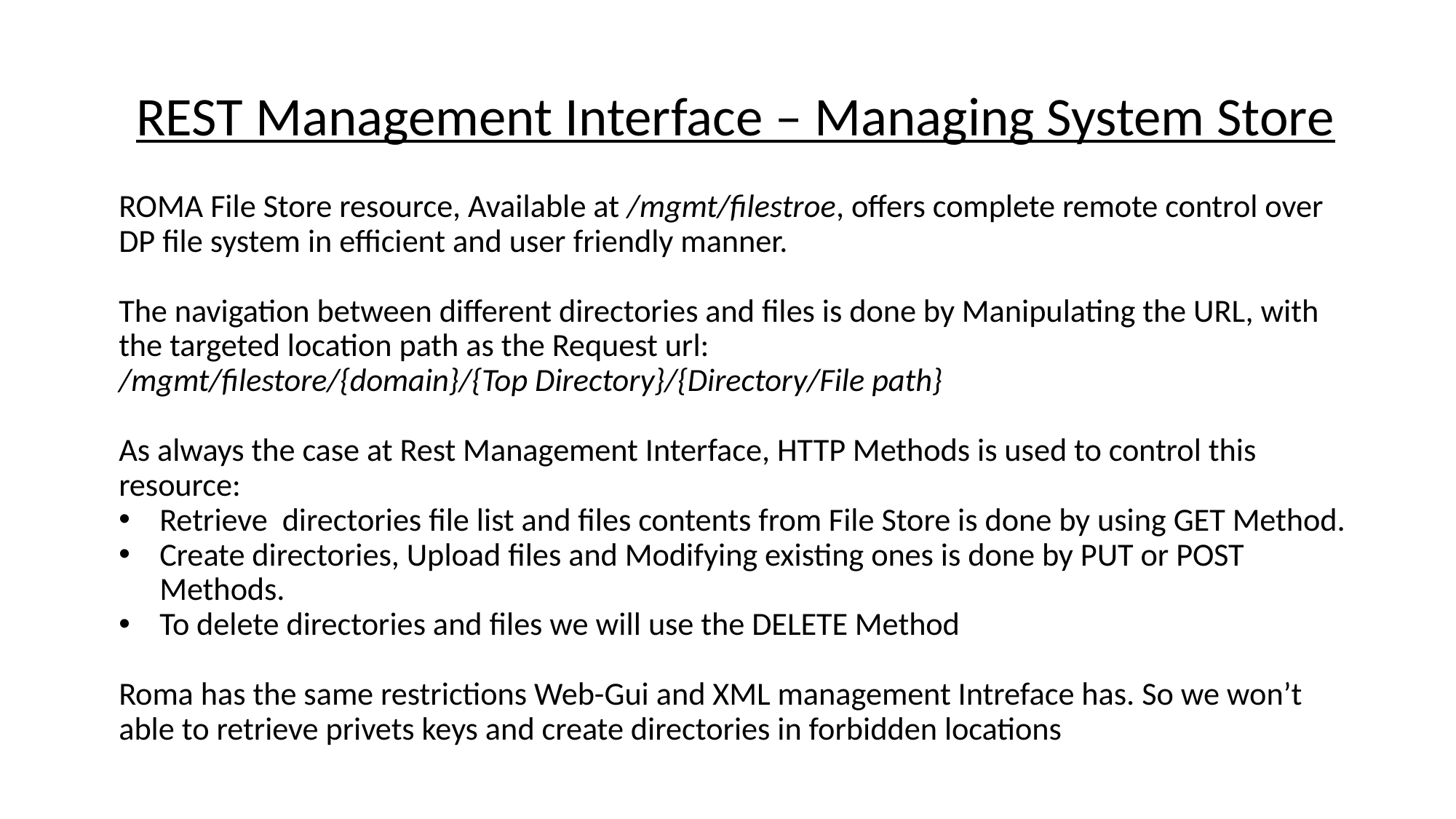

REST Management Interface – Managing System Store
ROMA File Store resource, Available at /mgmt/filestroe, offers complete remote control over DP file system in efficient and user friendly manner.

The navigation between different directories and files is done by Manipulating the URL, with the targeted location path as the Request url:
/mgmt/filestore/{domain}/{Top Directory}/{Directory/File path}

As always the case at Rest Management Interface, HTTP Methods is used to control this resource:
Retrieve  directories file list and files contents from File Store is done by using GET Method.
Create directories, Upload files and Modifying existing ones is done by PUT or POST Methods.
To delete directories and files we will use the DELETE Method

Roma has the same restrictions Web-Gui and XML management Intreface has. So we won’t able to retrieve privets keys and create directories in forbidden locations